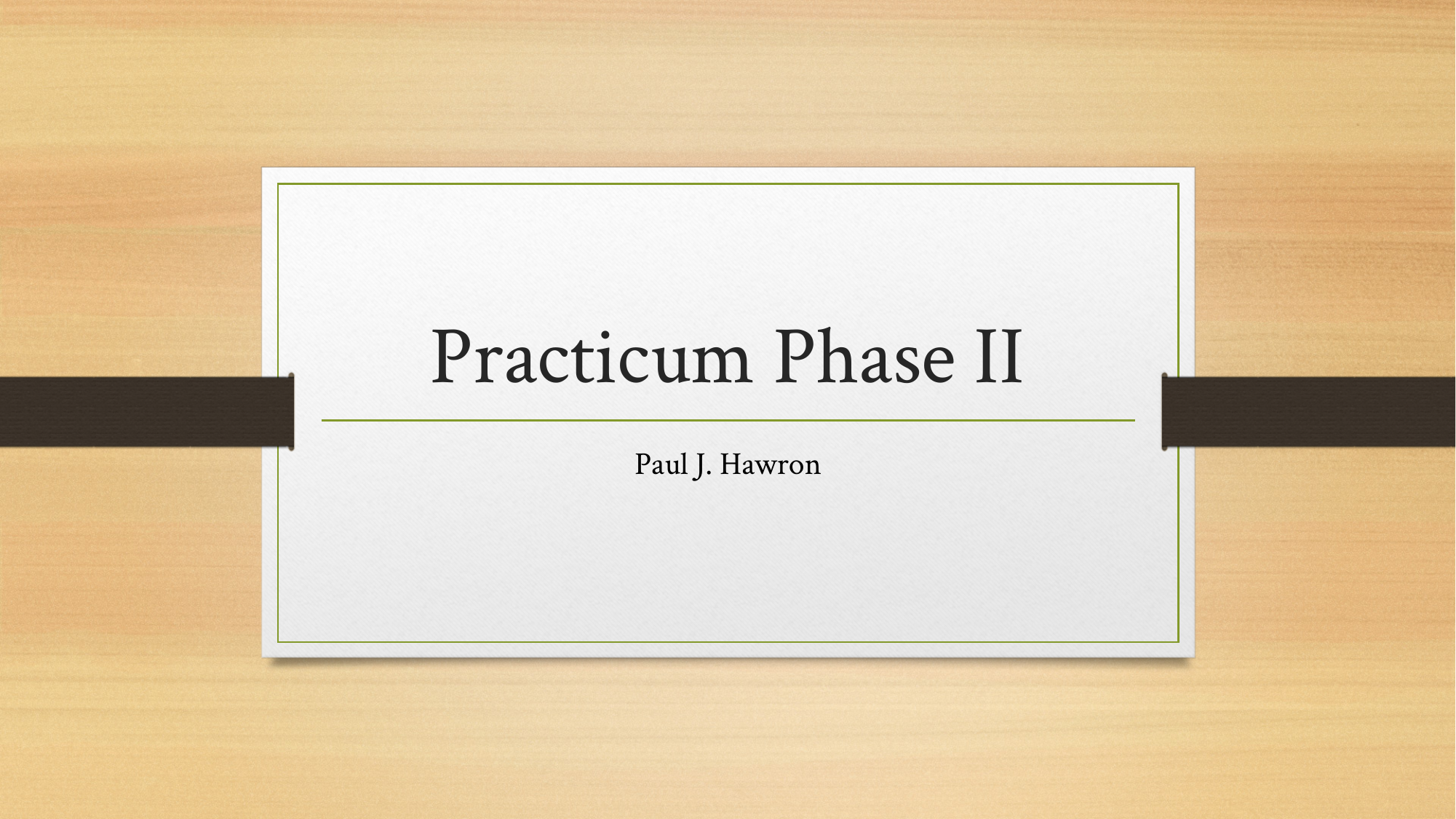

# Practicum Phase II
Paul J. Hawron